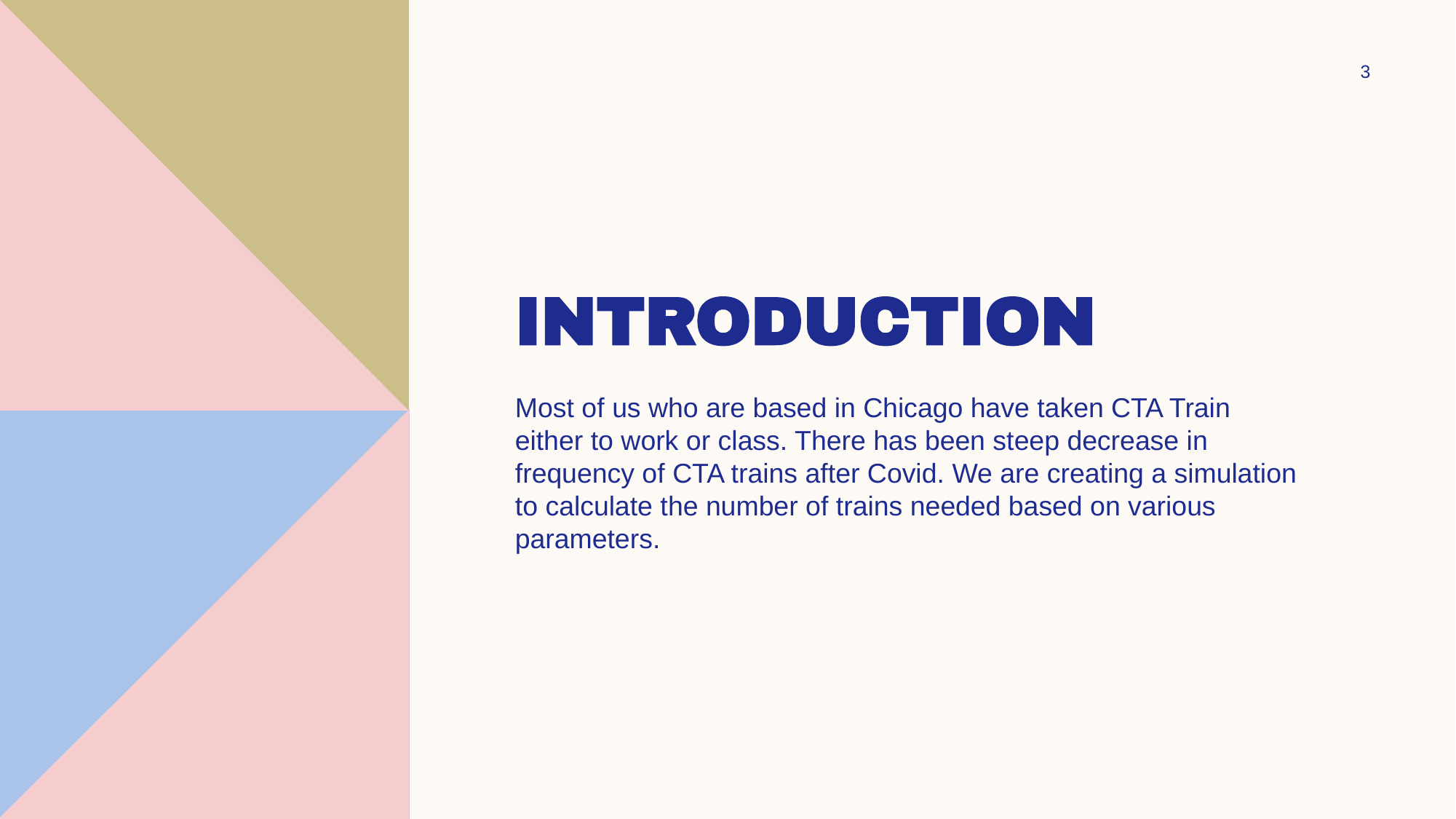

3
# Introduction
Most of us who are based in Chicago have taken CTA Train either to work or class. There has been steep decrease in frequency of CTA trains after Covid. We are creating a simulation to calculate the number of trains needed based on various parameters.